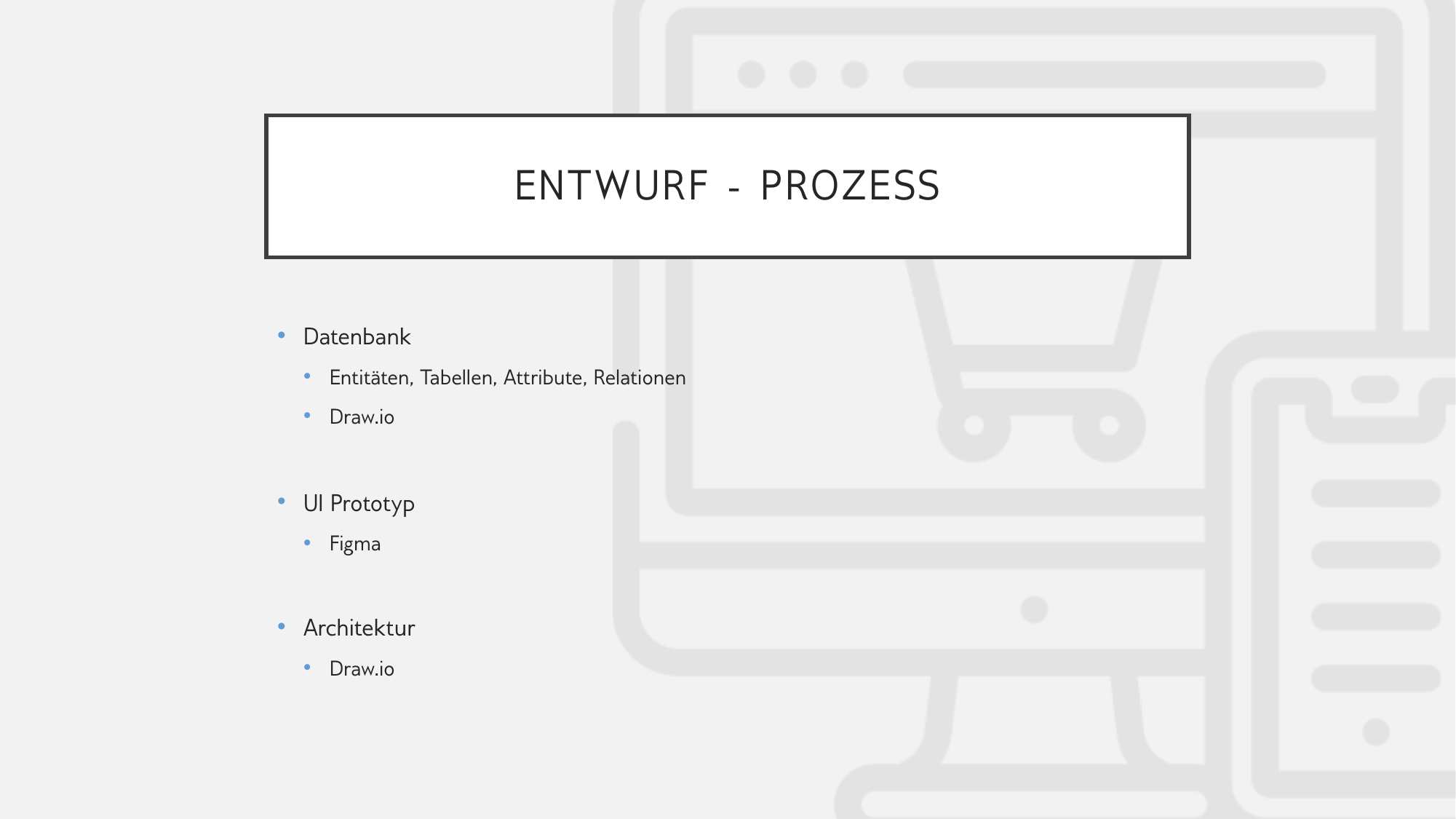

# Entwurf - Prozess
Datenbank
Entitäten, Tabellen, Attribute, Relationen
Draw.io

UI Prototyp
Figma

Architektur
Draw.io